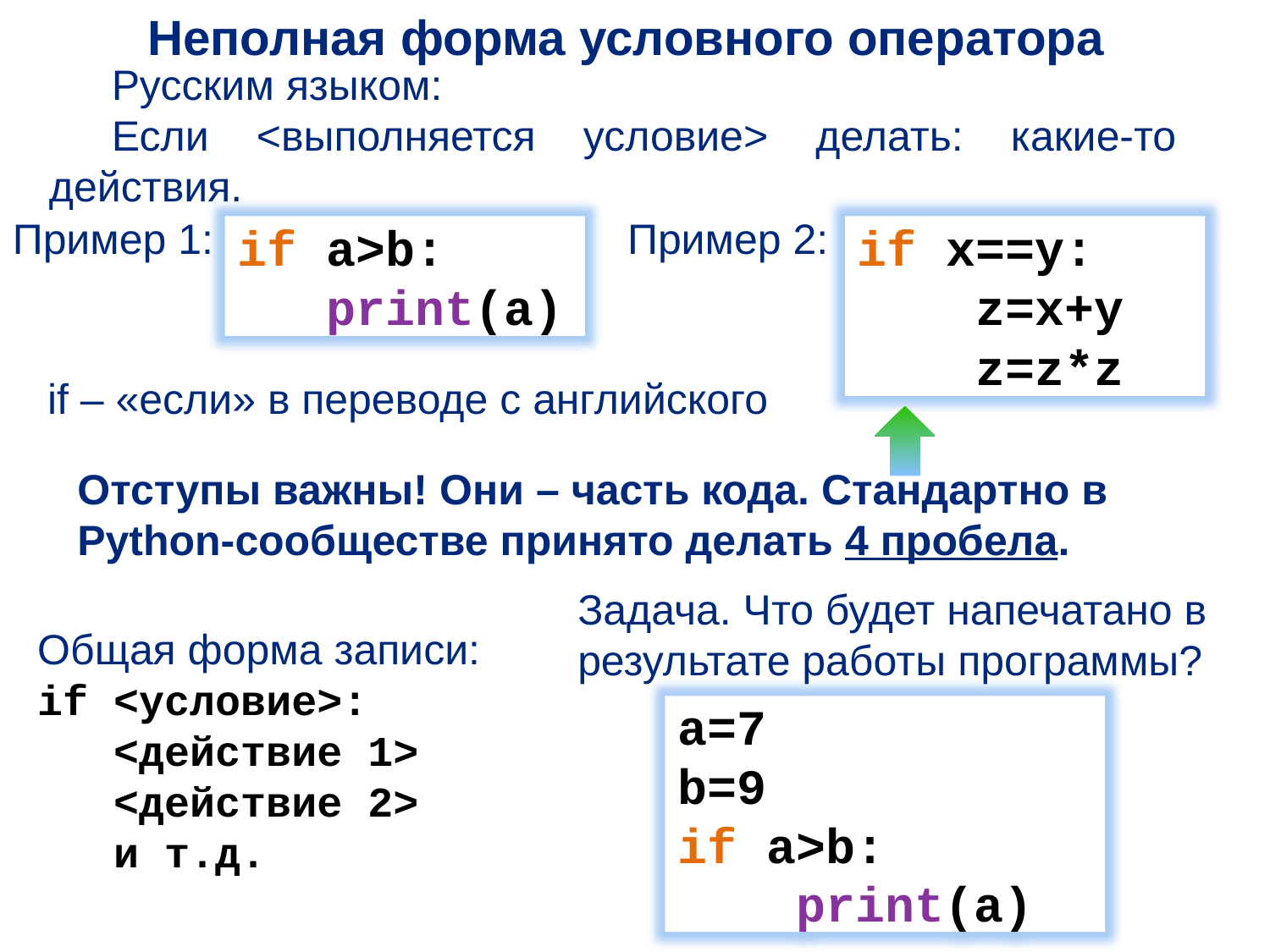

Неполная форма условного оператора
Русским языком:
Если <выполняется условие> делать: какие-то действия.
Пример 1:
Пример 2:
if a>b:
   print(a)
if x==y:
    z=x+y
    z=z*z
if – «если» в переводе с английского

Отступы важны! Они – часть кода. Стандартно в Python-сообществе принято делать 4 пробела.
Задача. Что будет напечатано в результате работы программы?
Общая форма записи:
if <условие>:
   <действие 1>
   <действие 2>
   и т.д.
a=7
b=9
if a>b:
    print(a)